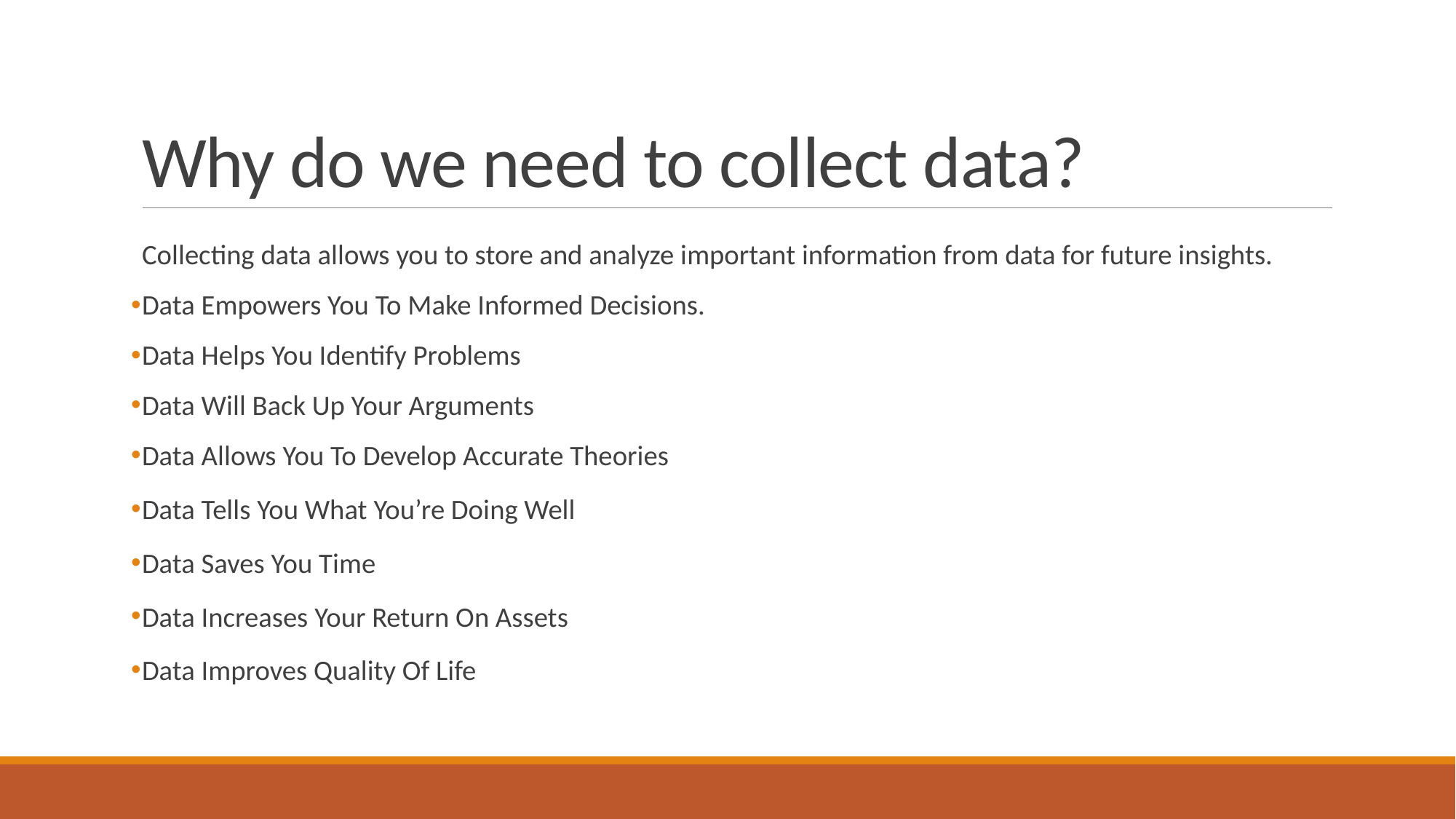

# Why do we need to collect data?
Collecting data allows you to store and analyze important information from data for future insights.
Data Empowers You To Make Informed Decisions.
Data Helps You Identify Problems
Data Will Back Up Your Arguments
Data Allows You To Develop Accurate Theories
Data Tells You What You’re Doing Well
Data Saves You Time
Data Increases Your Return On Assets
Data Improves Quality Of Life